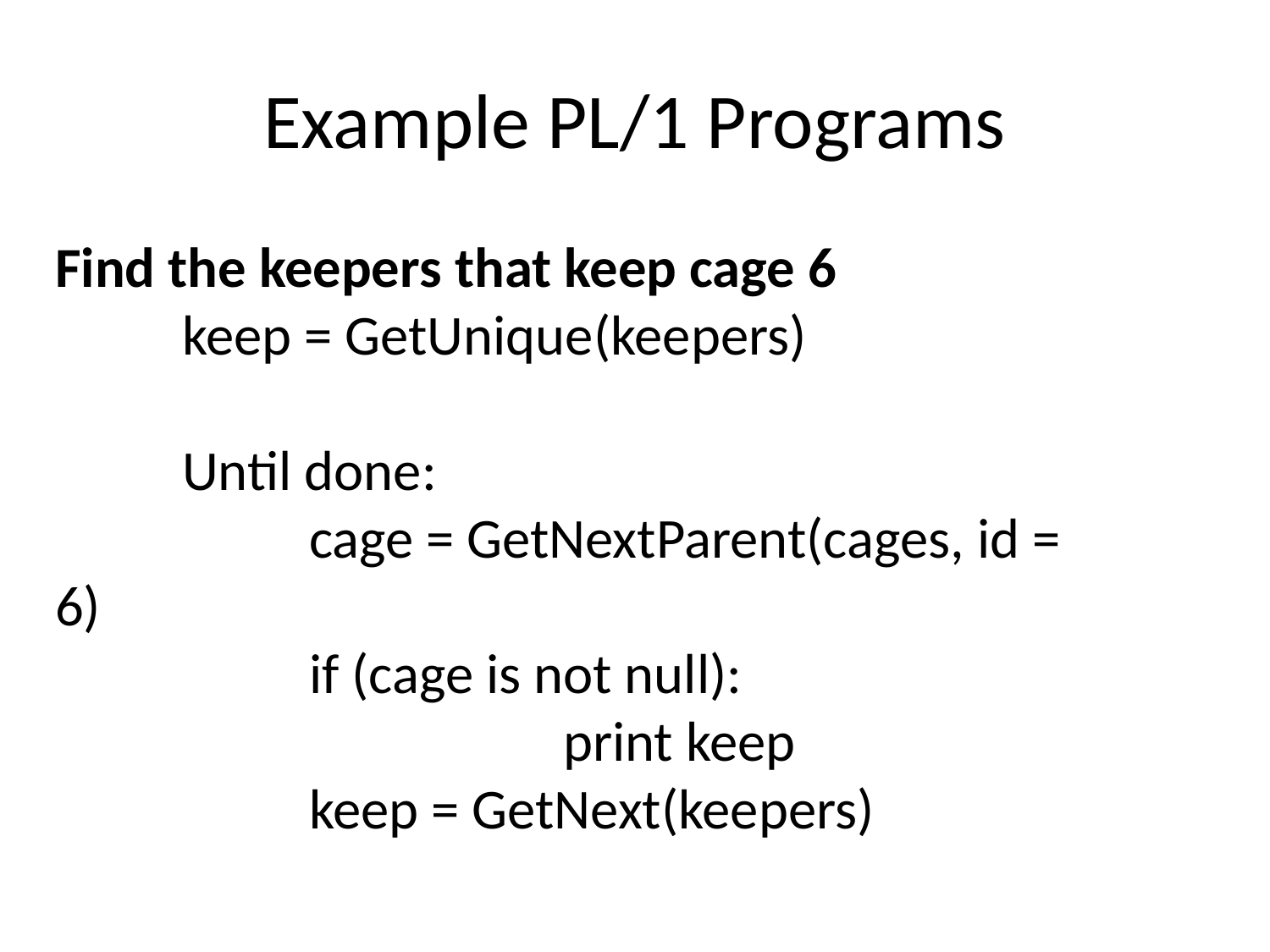

# Example PL/1 Programs
Find the keepers that keep cage 6
	keep = GetUnique(keepers)

	Until done:
		cage = GetNextParent(cages, id = 6)
		if (cage is not null):
				print keep
		keep = GetNext(keepers)